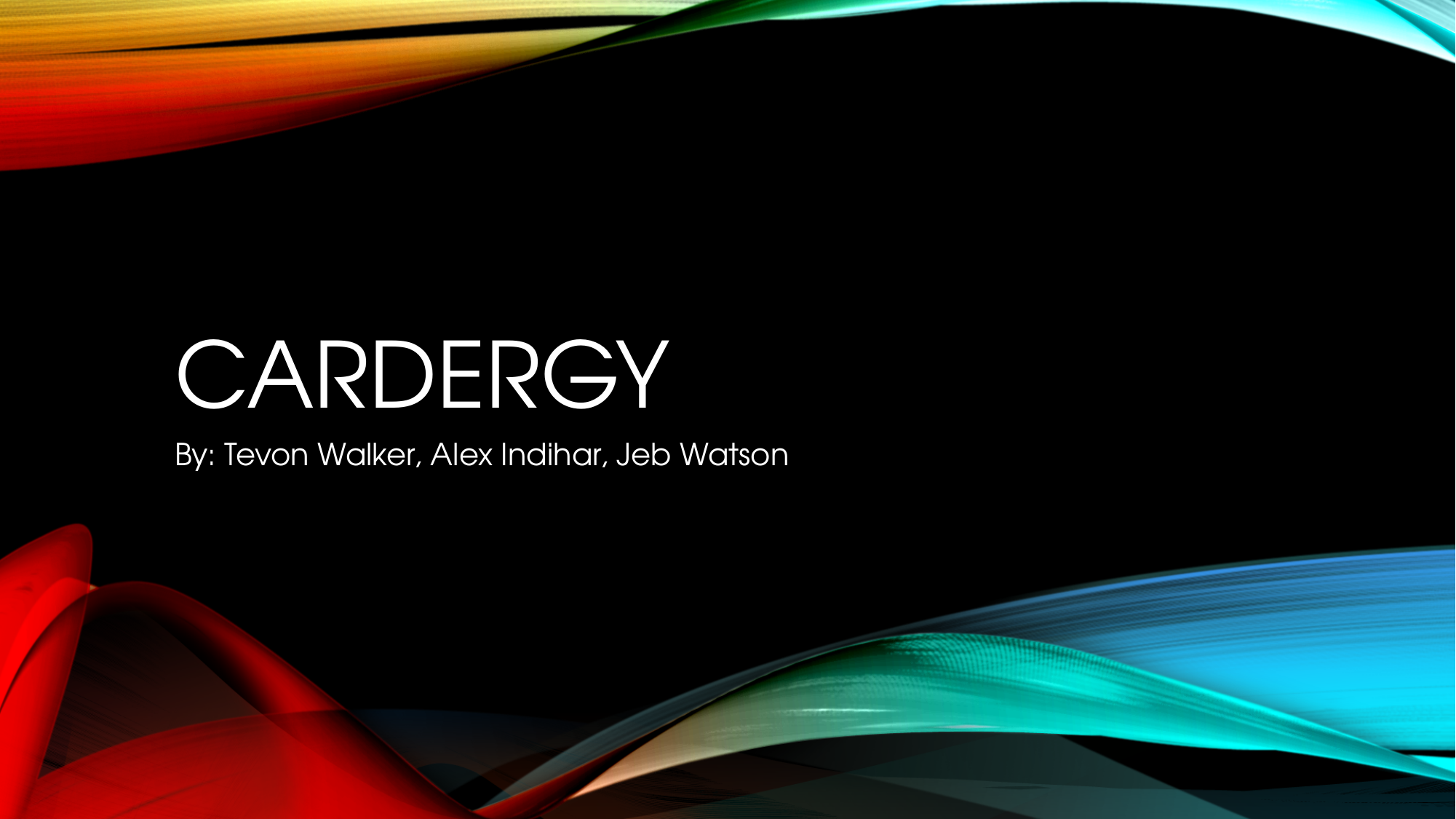

# cardergy
By: Tevon Walker, Alex Indihar, Jeb Watson